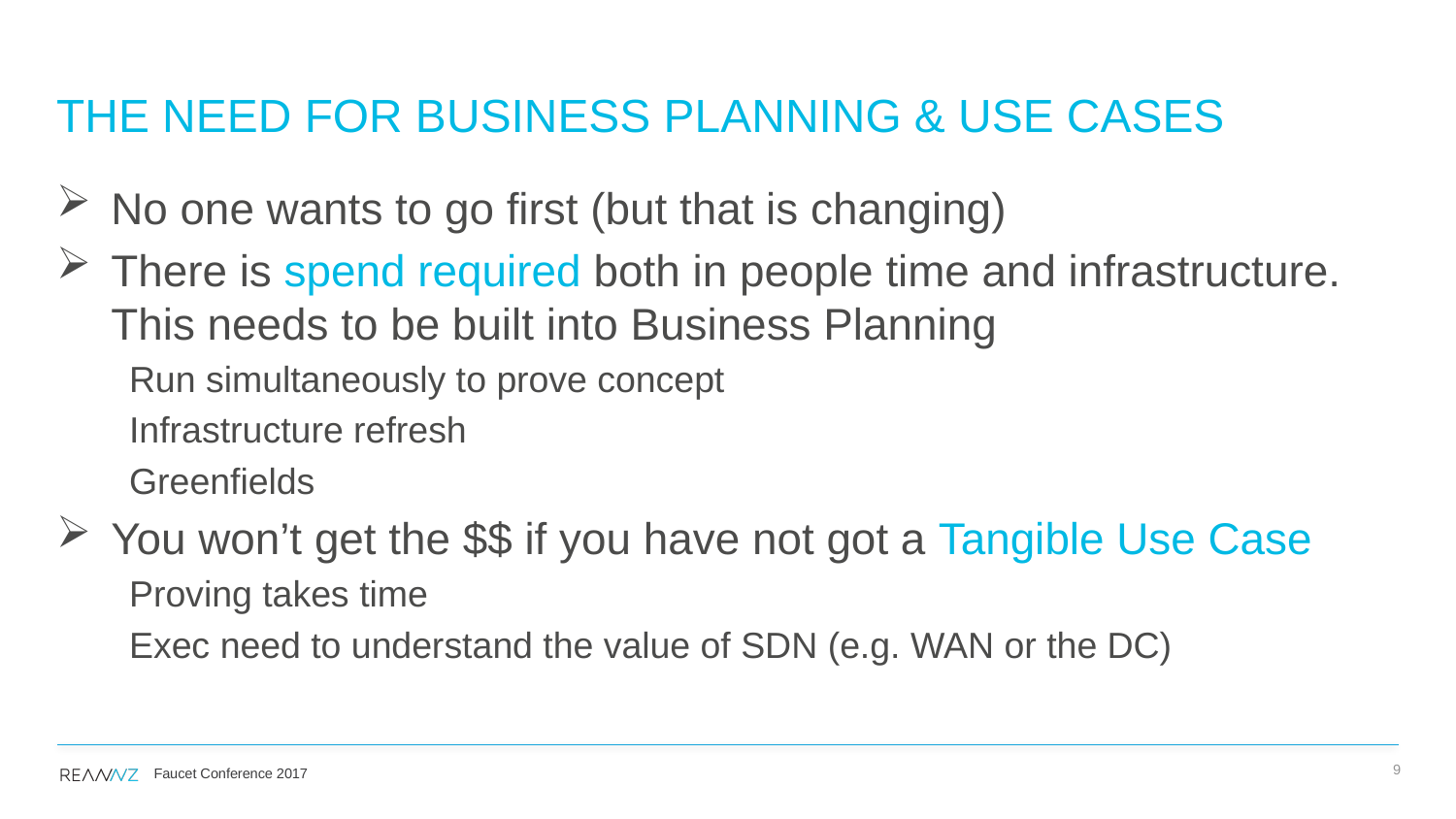

The need for business planning & use cases
No one wants to go first (but that is changing)
There is spend required both in people time and infrastructure. This needs to be built into Business Planning
Run simultaneously to prove concept
Infrastructure refresh
Greenfields
You won’t get the $$ if you have not got a Tangible Use Case
Proving takes time
Exec need to understand the value of SDN (e.g. WAN or the DC)